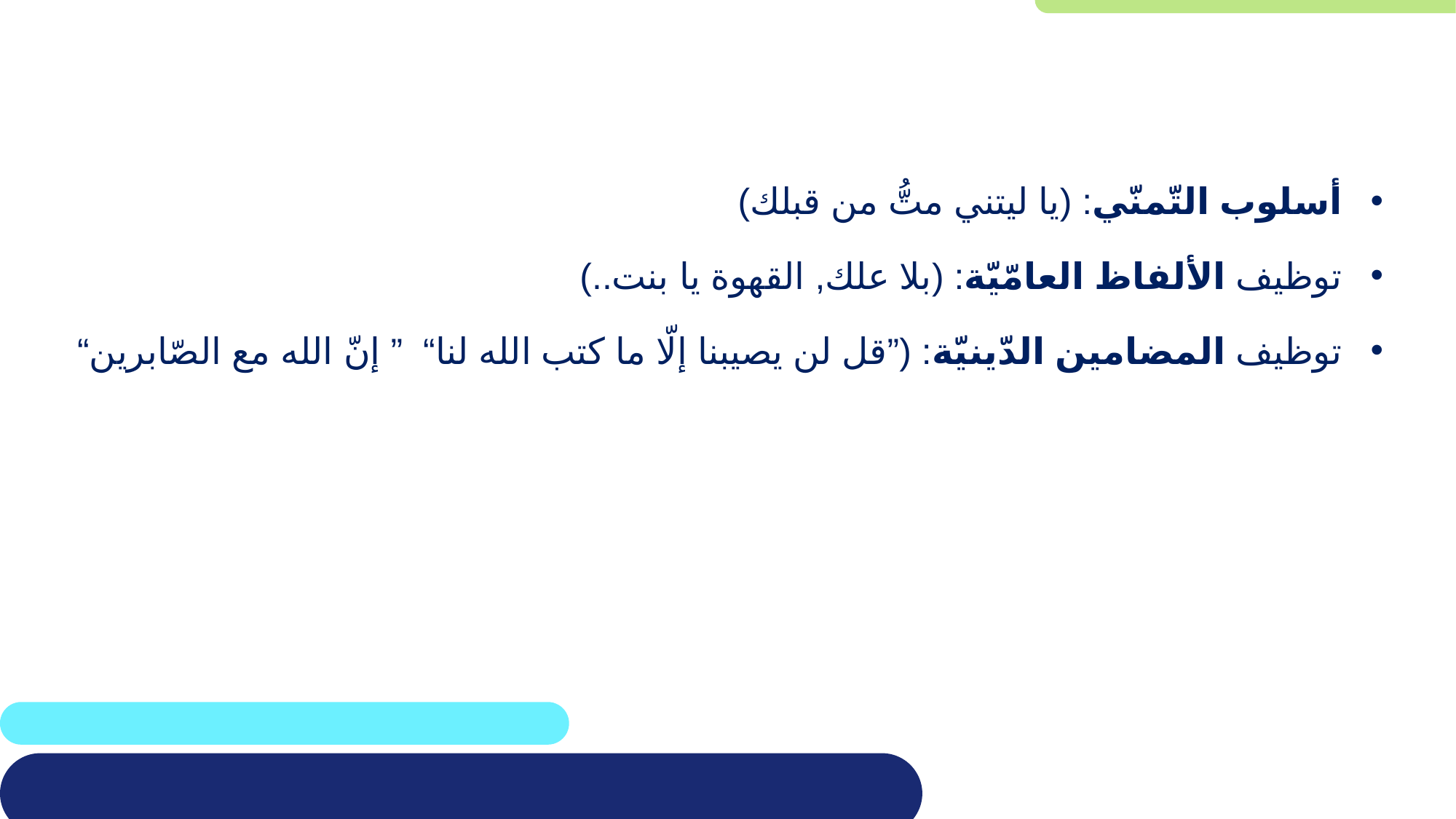

أسلوب التّمنّي: (يا ليتني متُّ من قبلك)
توظيف الألفاظ العامّيّة: (بلا علك, القهوة يا بنت..)
توظيف المضامين الدّينيّة: (”قل لن يصيبنا إلّا ما كتب الله لنا“  ” إنّ الله مع الصّابرين“